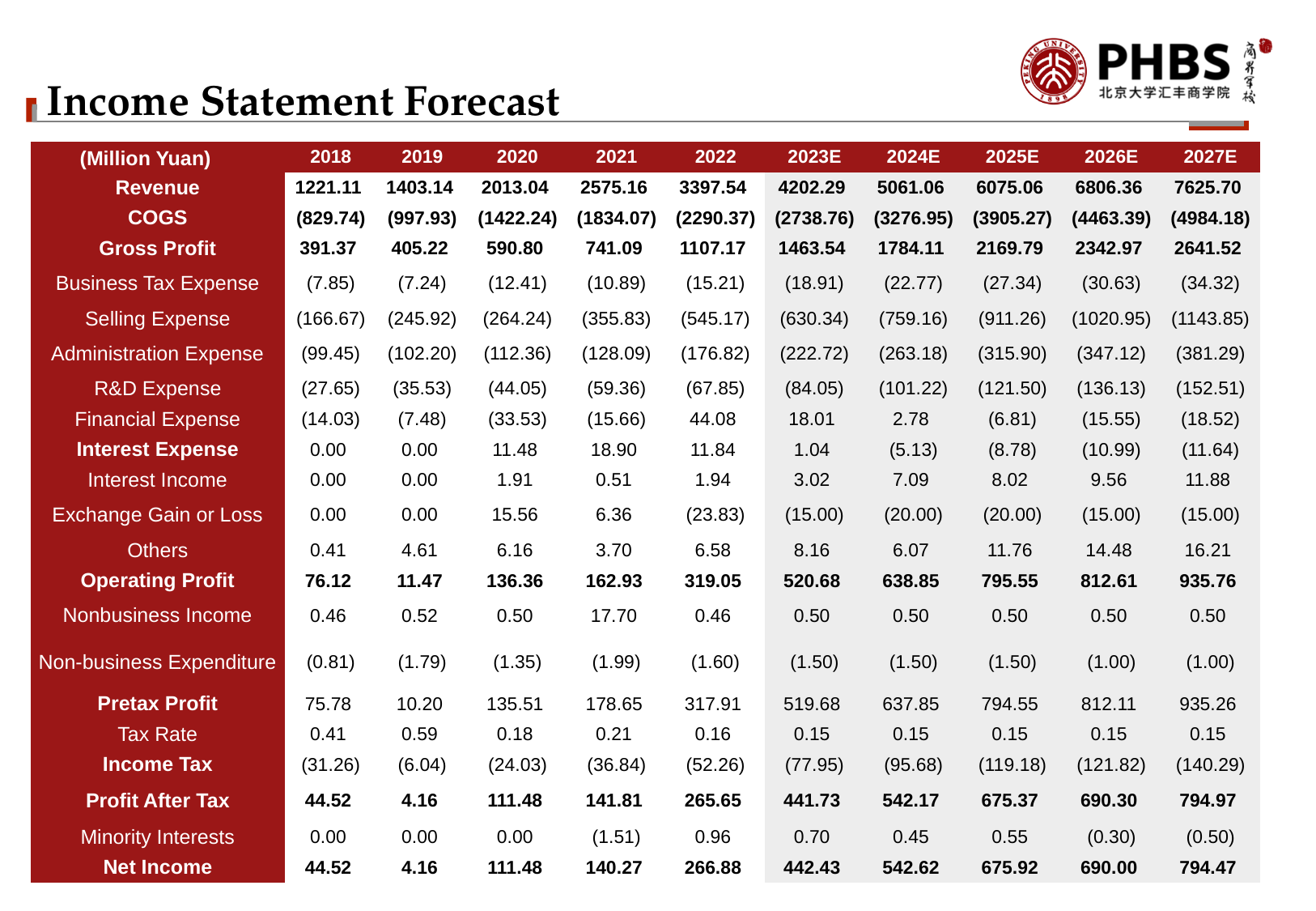

# Income Statement Forecast
| (Million Yuan) | 2018 | 2019 | 2020 | 2021 | 2022 | 2023E | 2024E | 2025E | 2026E | 2027E |
| --- | --- | --- | --- | --- | --- | --- | --- | --- | --- | --- |
| Revenue | 1221.11 | 1403.14 | 2013.04 | 2575.16 | 3397.54 | 4202.29 | 5061.06 | 6075.06 | 6806.36 | 7625.70 |
| COGS | (829.74) | (997.93) | (1422.24) | (1834.07) | (2290.37) | (2738.76) | (3276.95) | (3905.27) | (4463.39) | (4984.18) |
| Gross Profit | 391.37 | 405.22 | 590.80 | 741.09 | 1107.17 | 1463.54 | 1784.11 | 2169.79 | 2342.97 | 2641.52 |
| Business Tax Expense | (7.85) | (7.24) | (12.41) | (10.89) | (15.21) | (18.91) | (22.77) | (27.34) | (30.63) | (34.32) |
| Selling Expense | (166.67) | (245.92) | (264.24) | (355.83) | (545.17) | (630.34) | (759.16) | (911.26) | (1020.95) | (1143.85) |
| Administration Expense | (99.45) | (102.20) | (112.36) | (128.09) | (176.82) | (222.72) | (263.18) | (315.90) | (347.12) | (381.29) |
| R&D Expense | (27.65) | (35.53) | (44.05) | (59.36) | (67.85) | (84.05) | (101.22) | (121.50) | (136.13) | (152.51) |
| Financial Expense | (14.03) | (7.48) | (33.53) | (15.66) | 44.08 | 18.01 | 2.78 | (6.81) | (15.55) | (18.52) |
| Interest Expense | 0.00 | 0.00 | 11.48 | 18.90 | 11.84 | 1.04 | (5.13) | (8.78) | (10.99) | (11.64) |
| Interest Income | 0.00 | 0.00 | 1.91 | 0.51 | 1.94 | 3.02 | 7.09 | 8.02 | 9.56 | 11.88 |
| Exchange Gain or Loss | 0.00 | 0.00 | 15.56 | 6.36 | (23.83) | (15.00) | (20.00) | (20.00) | (15.00) | (15.00) |
| Others | 0.41 | 4.61 | 6.16 | 3.70 | 6.58 | 8.16 | 6.07 | 11.76 | 14.48 | 16.21 |
| Operating Profit | 76.12 | 11.47 | 136.36 | 162.93 | 319.05 | 520.68 | 638.85 | 795.55 | 812.61 | 935.76 |
| Nonbusiness Income | 0.46 | 0.52 | 0.50 | 17.70 | 0.46 | 0.50 | 0.50 | 0.50 | 0.50 | 0.50 |
| Non-business Expenditure | (0.81) | (1.79) | (1.35) | (1.99) | (1.60) | (1.50) | (1.50) | (1.50) | (1.00) | (1.00) |
| Pretax Profit | 75.78 | 10.20 | 135.51 | 178.65 | 317.91 | 519.68 | 637.85 | 794.55 | 812.11 | 935.26 |
| Tax Rate | 0.41 | 0.59 | 0.18 | 0.21 | 0.16 | 0.15 | 0.15 | 0.15 | 0.15 | 0.15 |
| Income Tax | (31.26) | (6.04) | (24.03) | (36.84) | (52.26) | (77.95) | (95.68) | (119.18) | (121.82) | (140.29) |
| Profit After Tax | 44.52 | 4.16 | 111.48 | 141.81 | 265.65 | 441.73 | 542.17 | 675.37 | 690.30 | 794.97 |
| Minority Interests | 0.00 | 0.00 | 0.00 | (1.51) | 0.96 | 0.70 | 0.45 | 0.55 | (0.30) | (0.50) |
| Net Income | 44.52 | 4.16 | 111.48 | 140.27 | 266.88 | 442.43 | 542.62 | 675.92 | 690.00 | 794.47 |